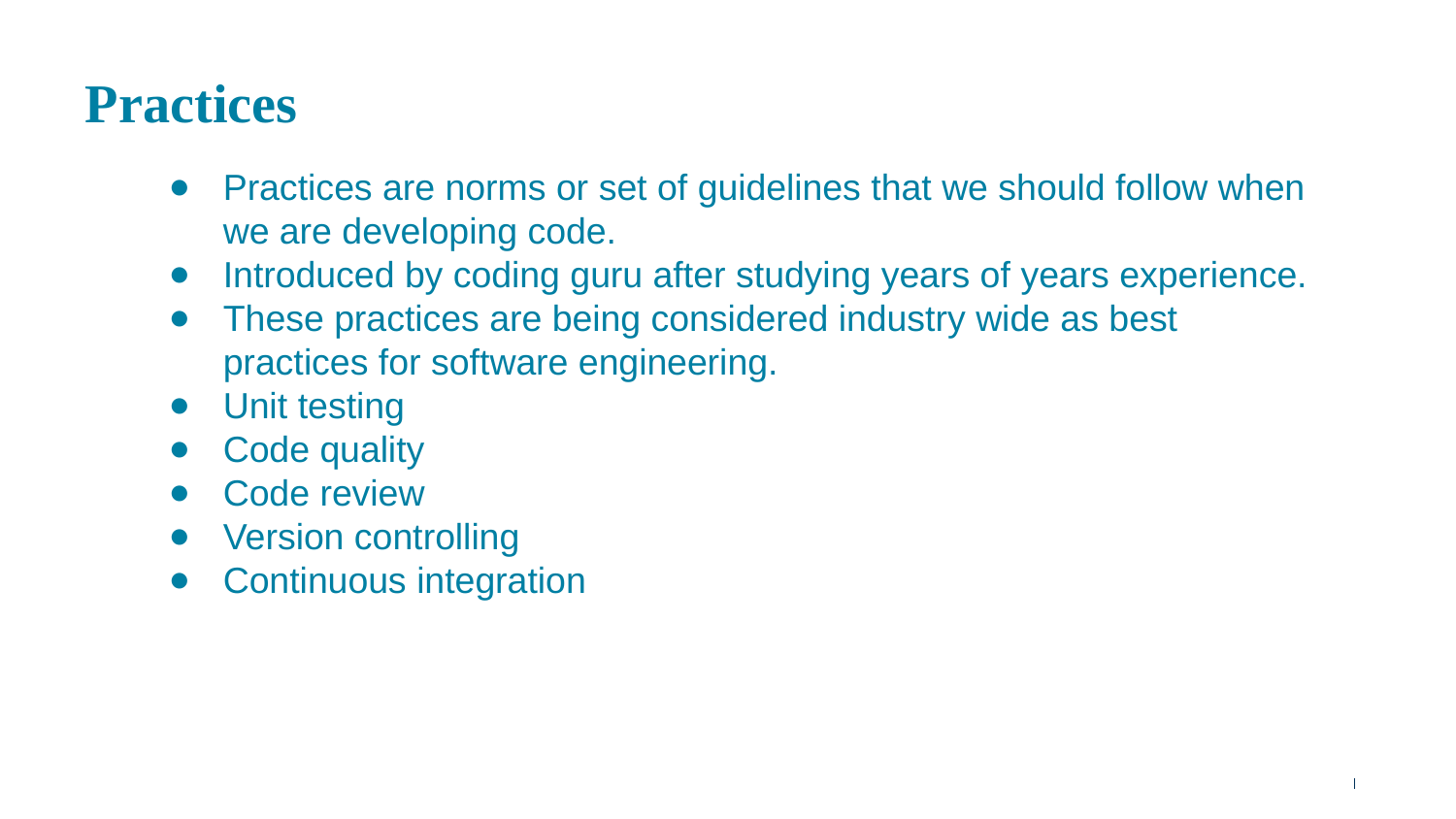

# Practices
Practices are norms or set of guidelines that we should follow when we are developing code.
Introduced by coding guru after studying years of years experience.
These practices are being considered industry wide as best practices for software engineering.
Unit testing
Code quality
Code review
Version controlling
Continuous integration